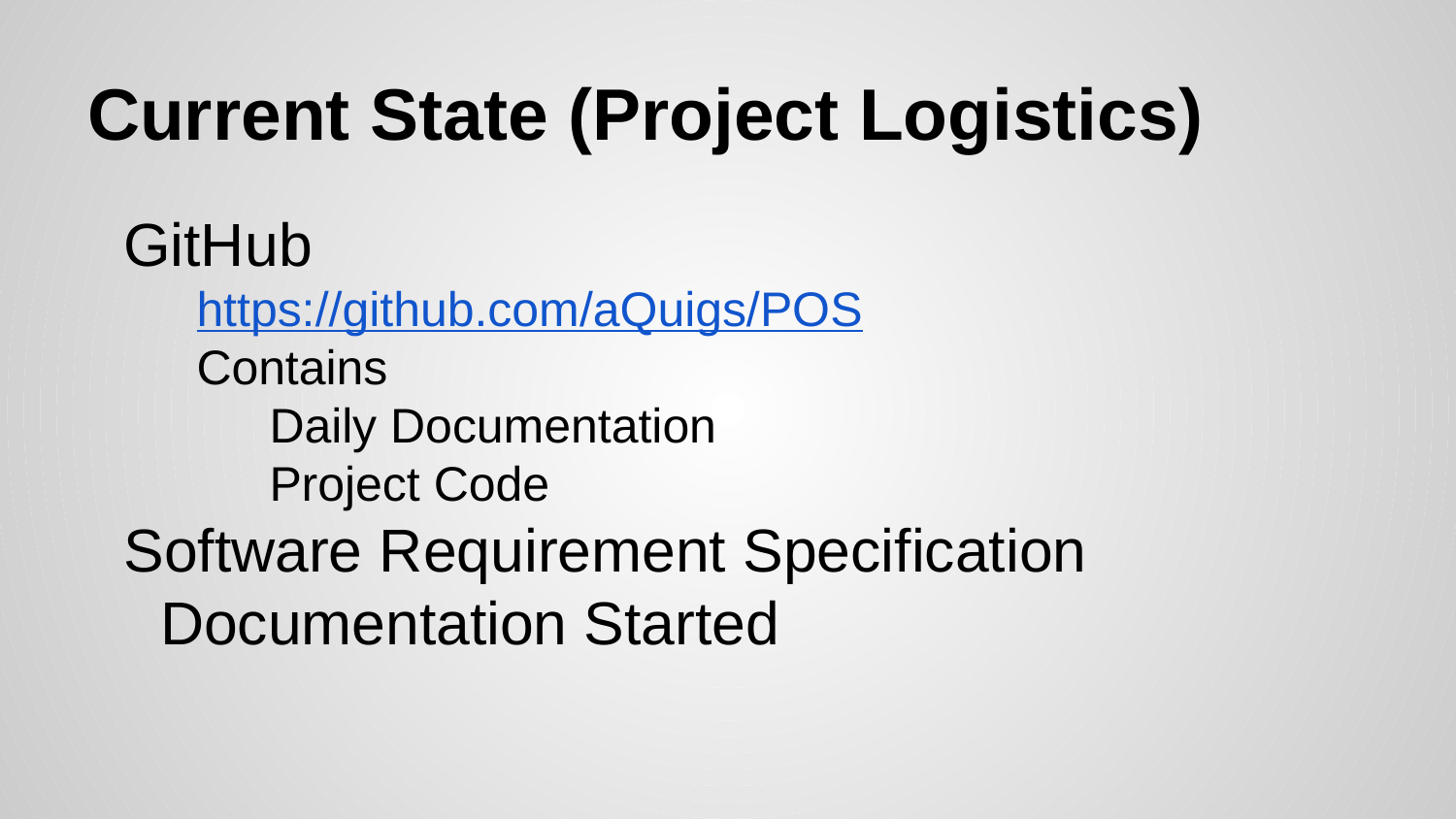

# Current State (Project Logistics)
GitHub
https://github.com/aQuigs/POS
Contains
Daily Documentation
Project Code
Software Requirement Specification Documentation Started